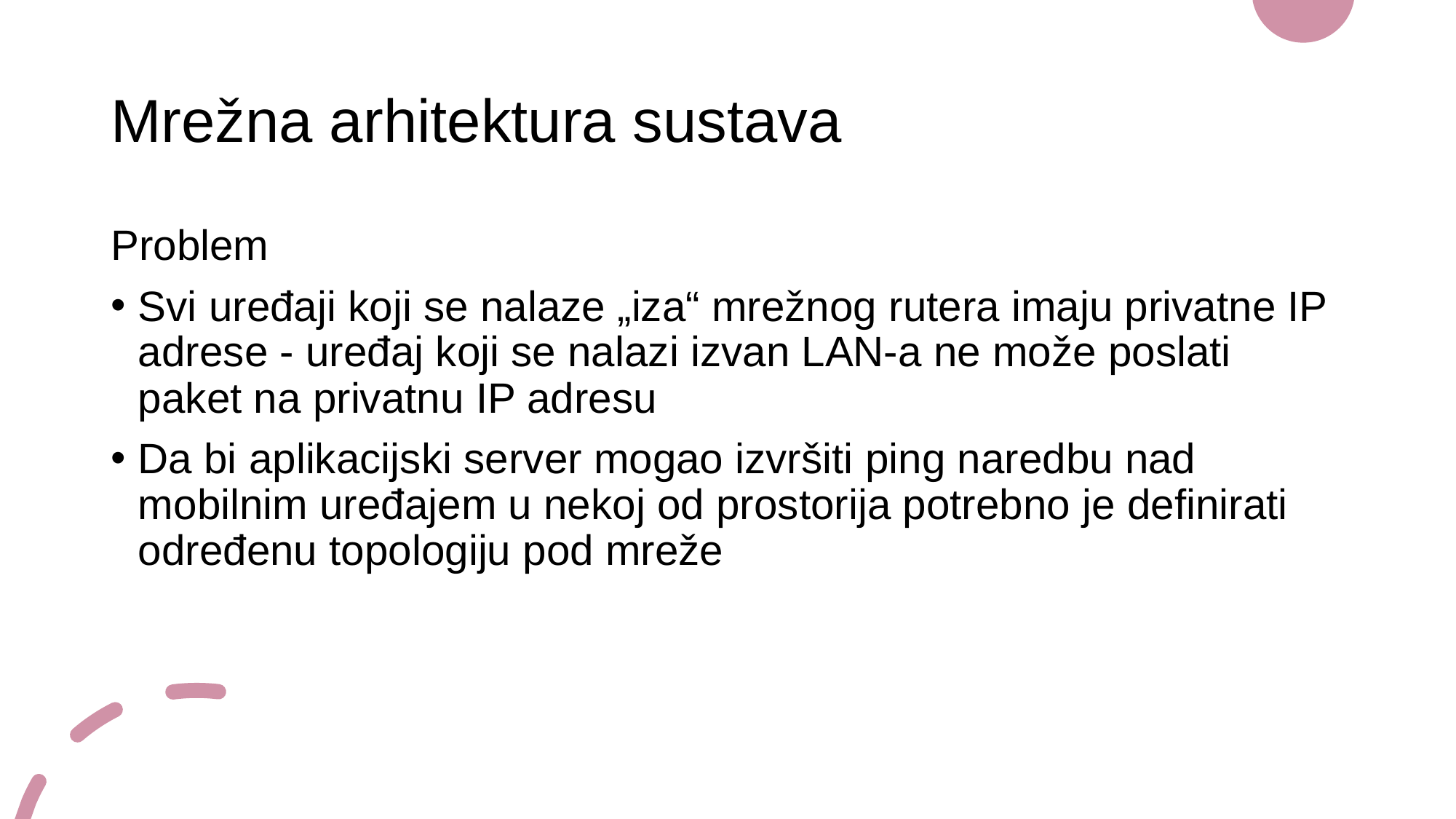

# Mrežna arhitektura sustava
Problem
Svi uređaji koji se nalaze „iza“ mrežnog rutera imaju privatne IP adrese - uređaj koji se nalazi izvan LAN-a ne može poslati paket na privatnu IP adresu
Da bi aplikacijski server mogao izvršiti ping naredbu nad mobilnim uređajem u nekoj od prostorija potrebno je definirati određenu topologiju pod mreže